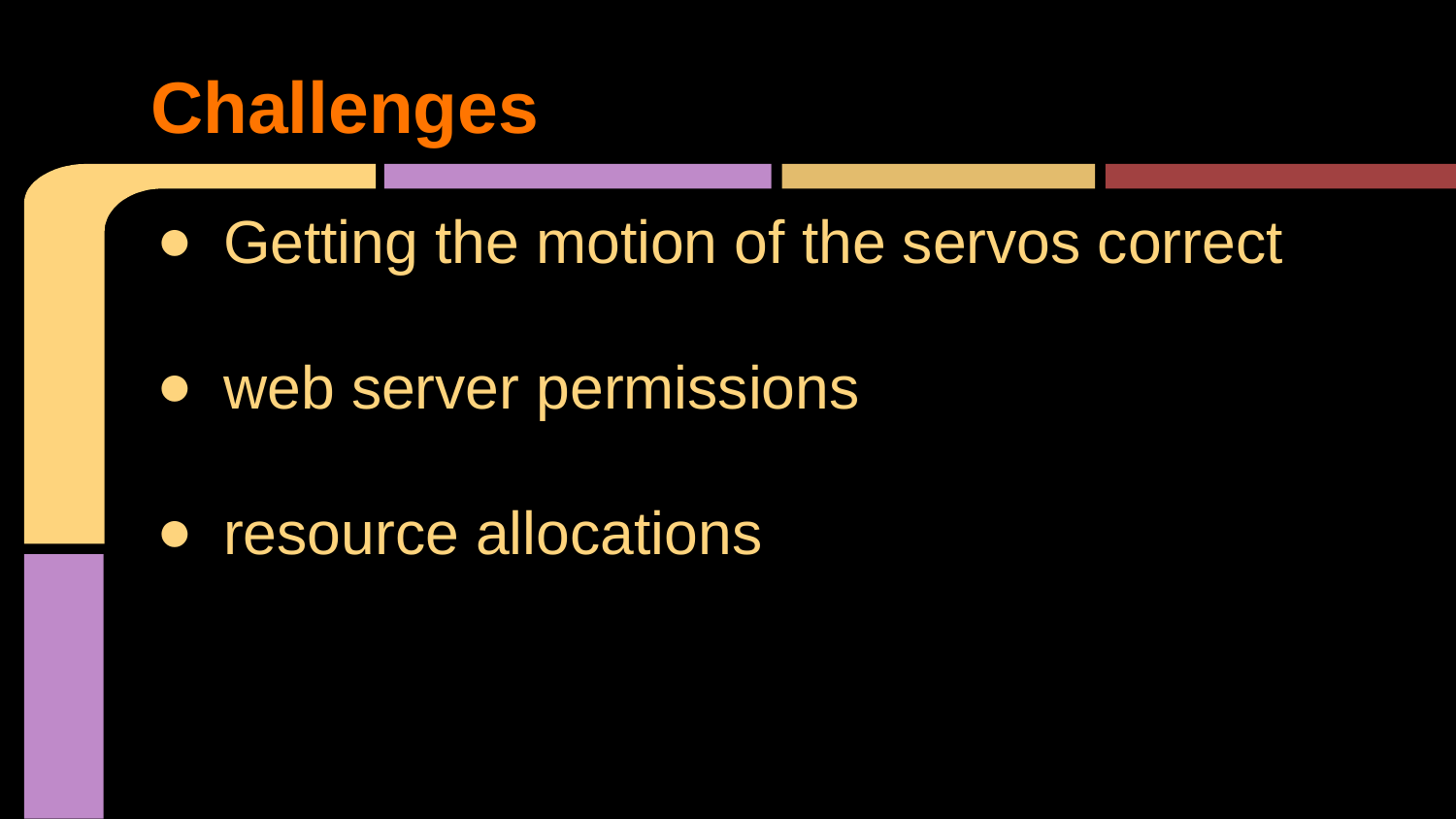

# Challenges
Getting the motion of the servos correct

web server permissions

resource allocations